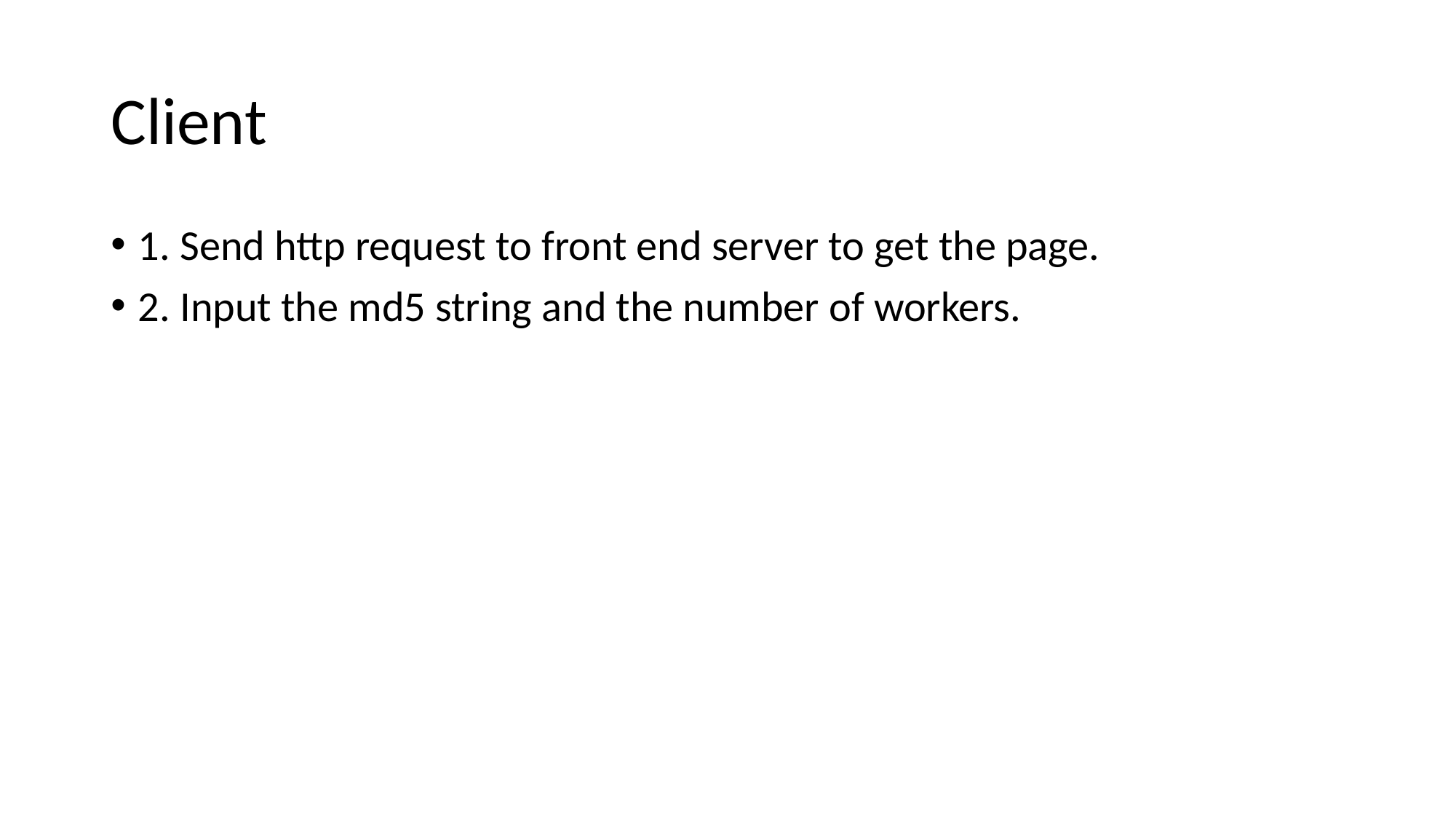

# Client
1. Send http request to front end server to get the page.
2. Input the md5 string and the number of workers.